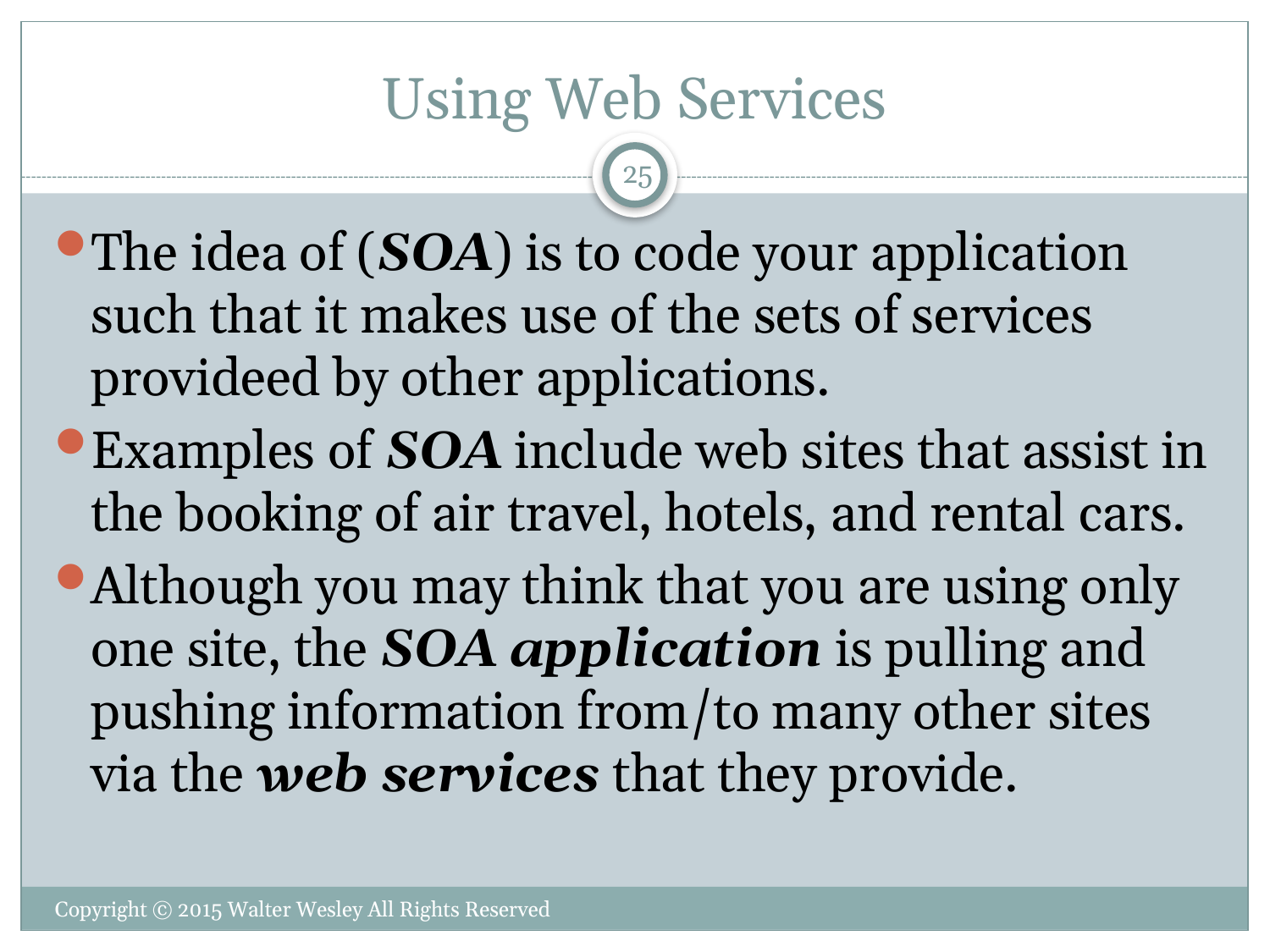

# Using Web Services
25
The idea of (SOA) is to code your application such that it makes use of the sets of services provideed by other applications.
Examples of SOA include web sites that assist in the booking of air travel, hotels, and rental cars.
Although you may think that you are using only one site, the SOA application is pulling and pushing information from/to many other sites via the web services that they provide.

Copyright © 2015 Walter Wesley All Rights Reserved